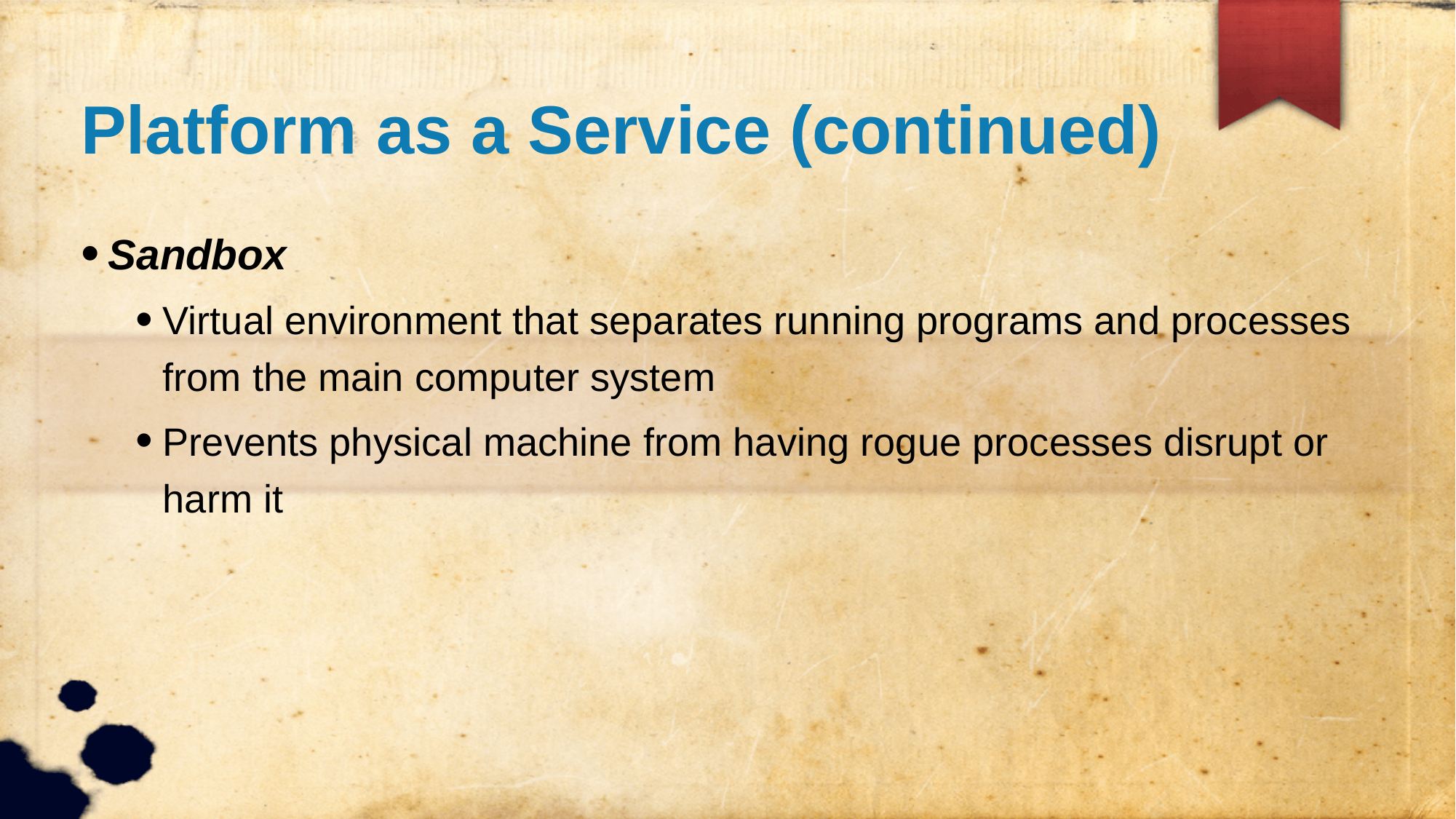

Platform as a Service (continued)
Sandbox
Virtual environment that separates running programs and processes from the main computer system
Prevents physical machine from having rogue processes disrupt or harm it